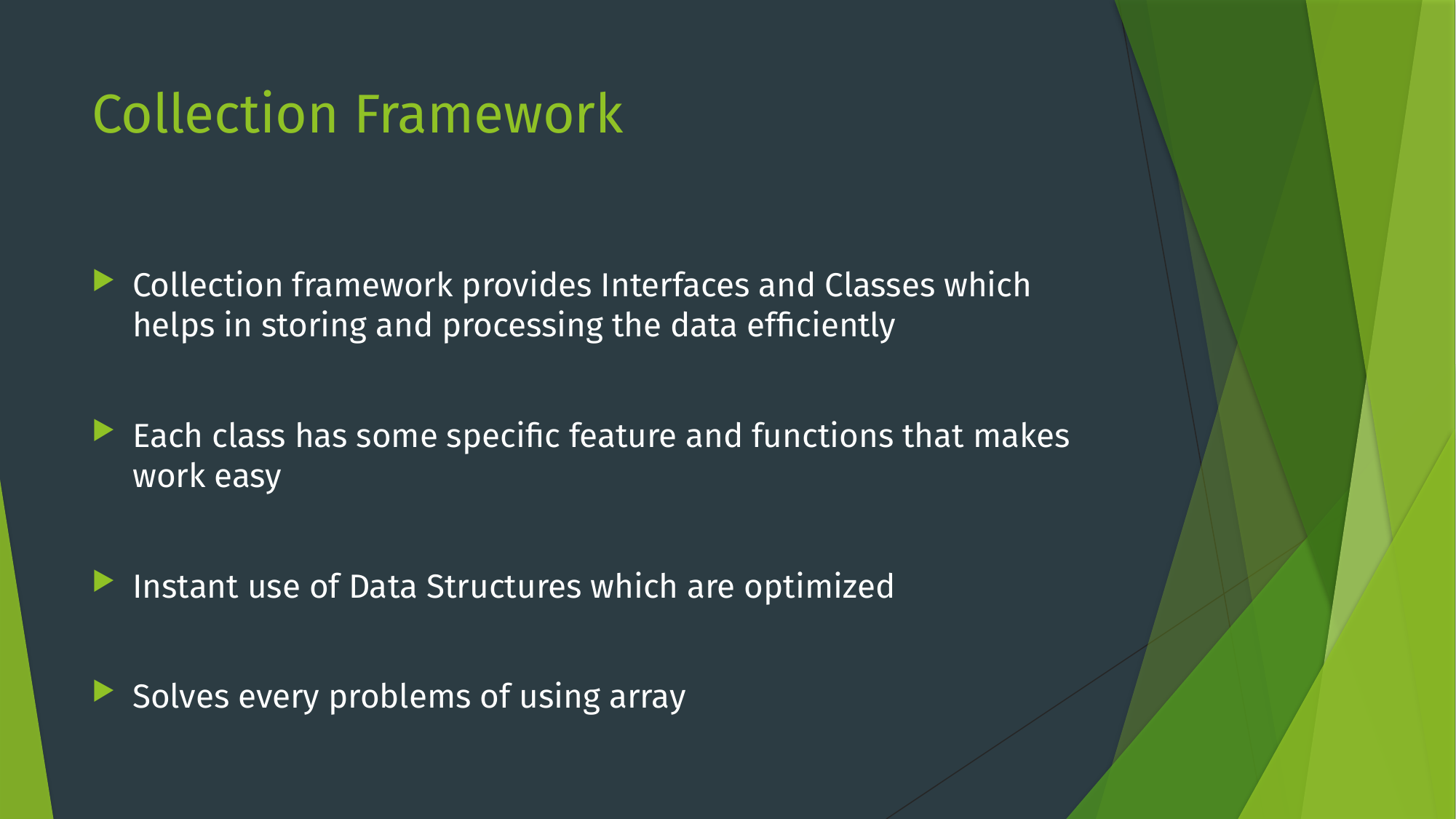

# Collection Framework
Collection framework provides Interfaces and Classes which helps in storing and processing the data efficiently

Each class has some specific feature and functions that makes work easy

Instant use of Data Structures which are optimized

Solves every problems of using array